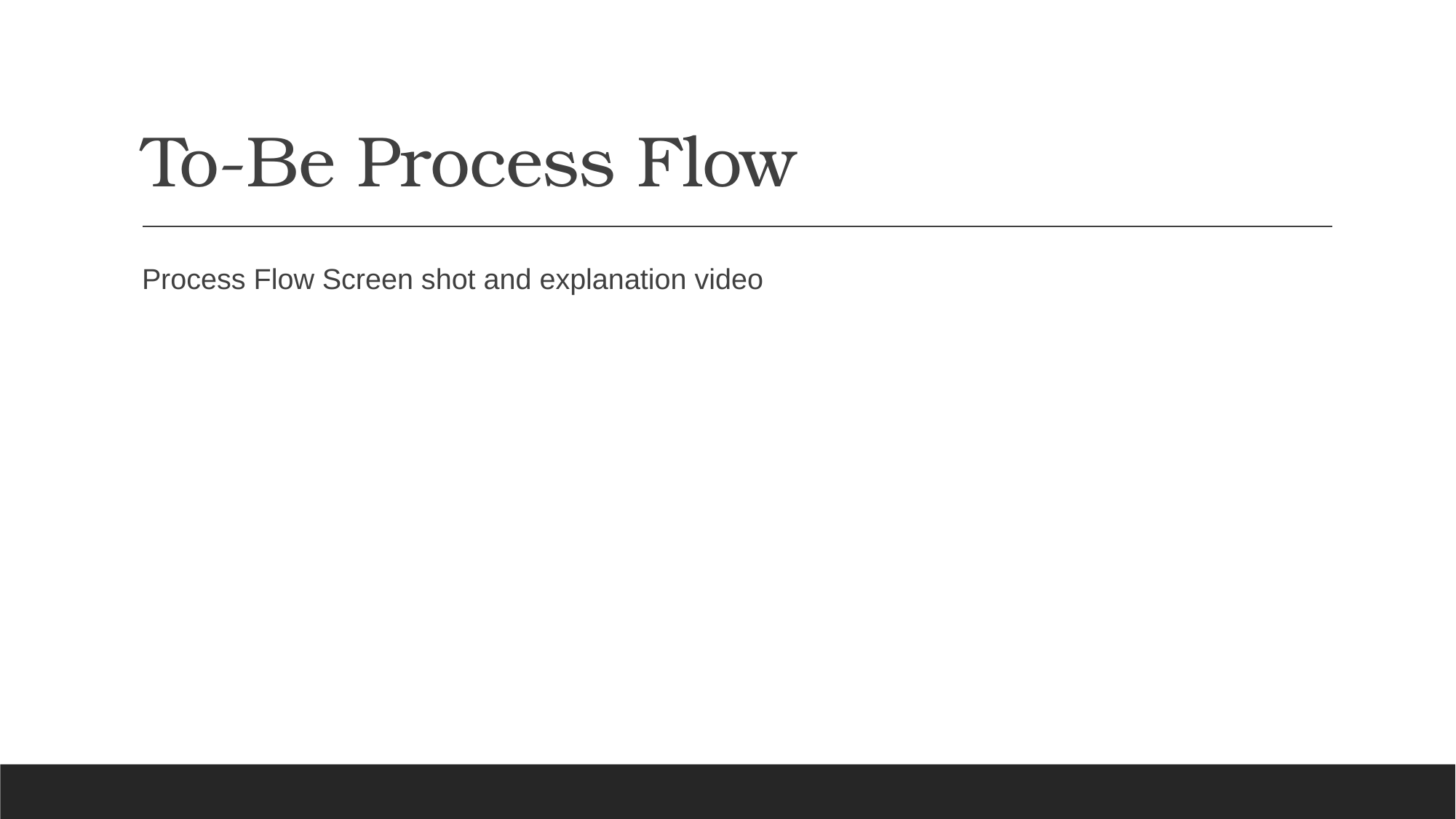

# To-Be Process Flow
Process Flow Screen shot and explanation video